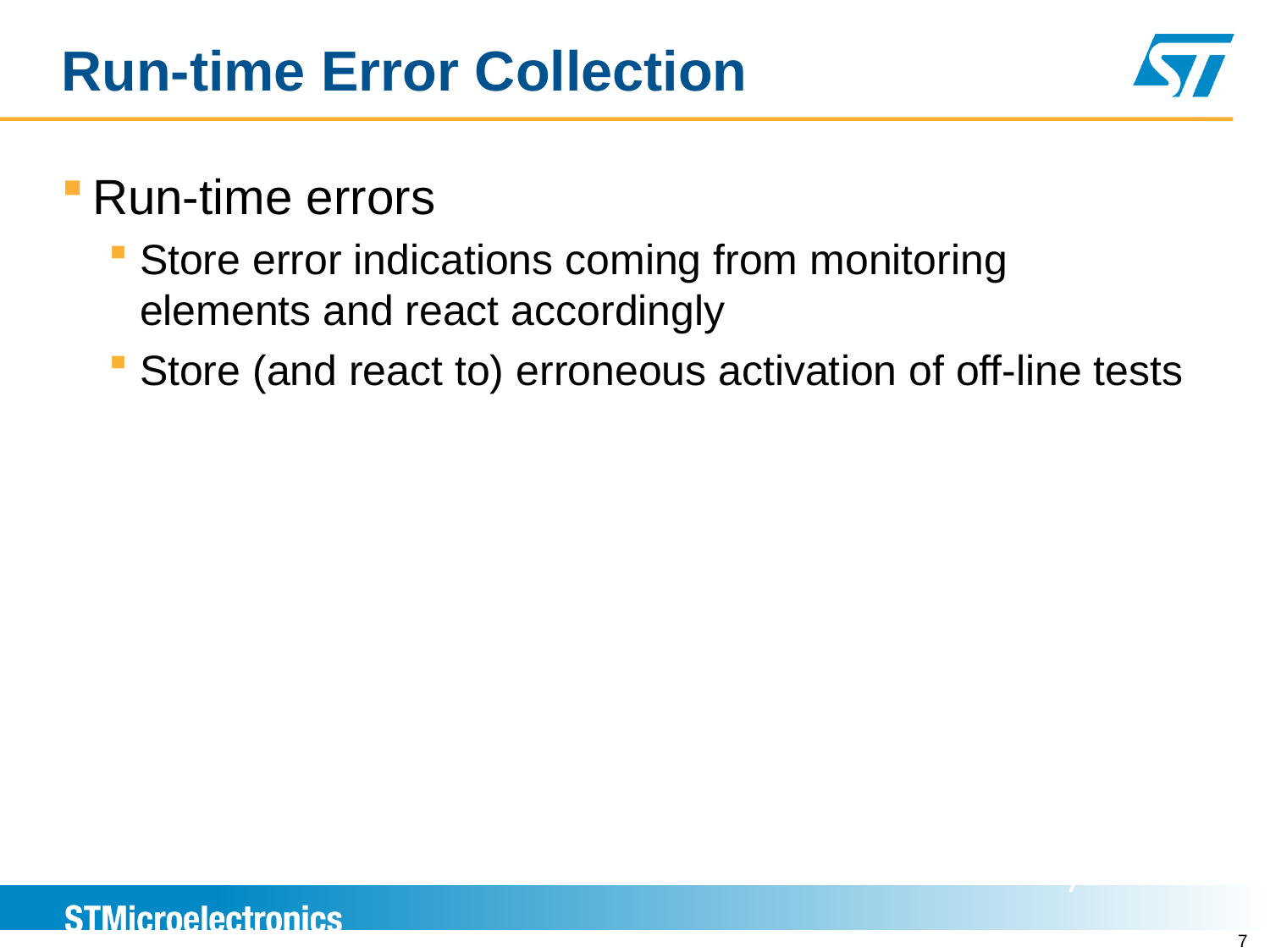

Run-time Error Collection
Run-time errors
Store error indications coming from monitoring elements and react accordingly
Store (and react to) erroneous activation of off-line tests
7
7